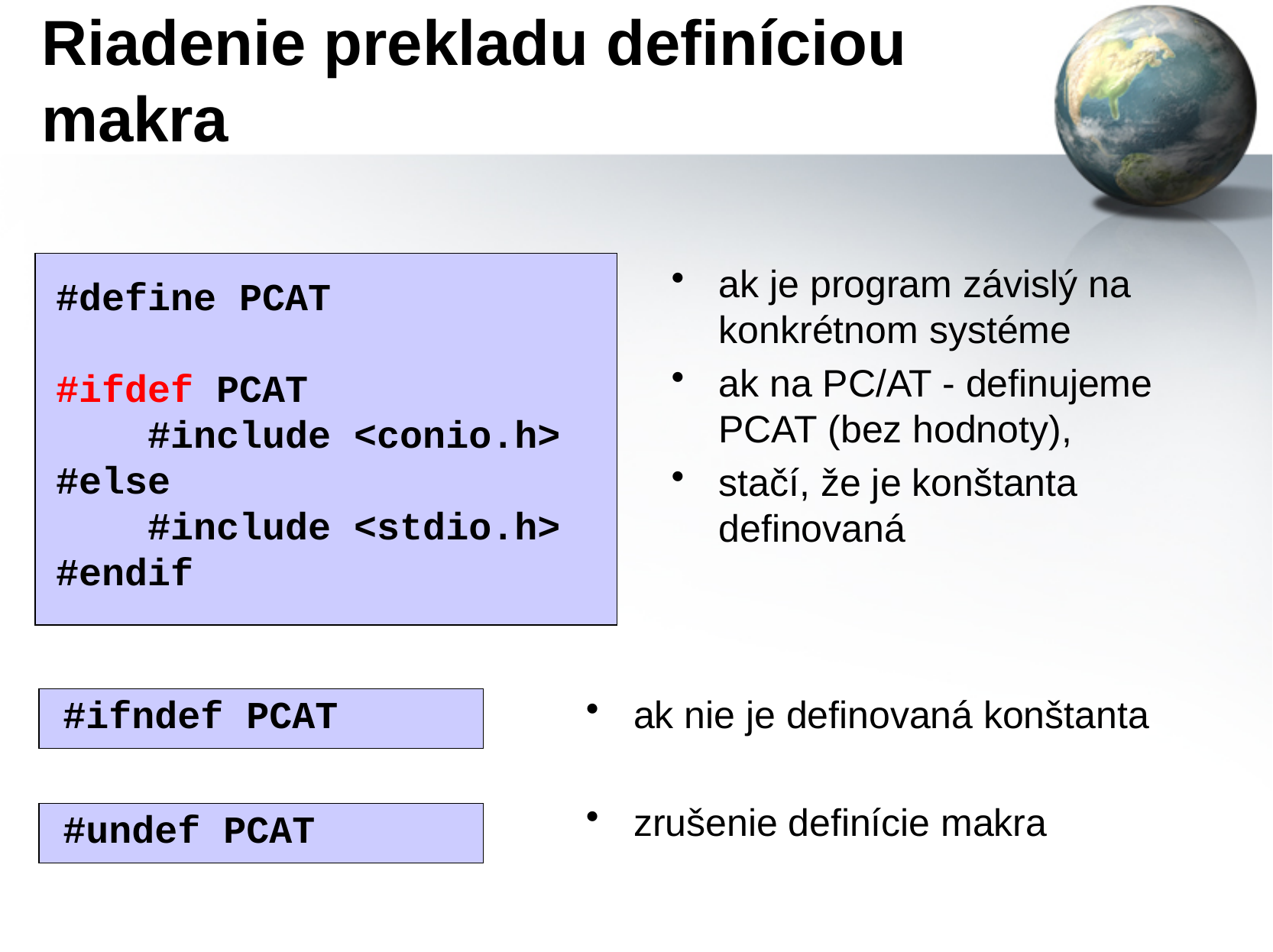

# Riadenie prekladu definíciou makra

ak je program závislý na konkrétnom systéme
ak na PC/AT - definujeme PCAT (bez hodnoty),
stačí, že je konštanta definovaná
#define PCAT

#ifdef PCAT
    #include <conio.h>
#else
    #include <stdio.h>
#endif
#ifndef PCAT
ak nie je definovaná konštanta

zrušenie definície makra
#undef PCAT